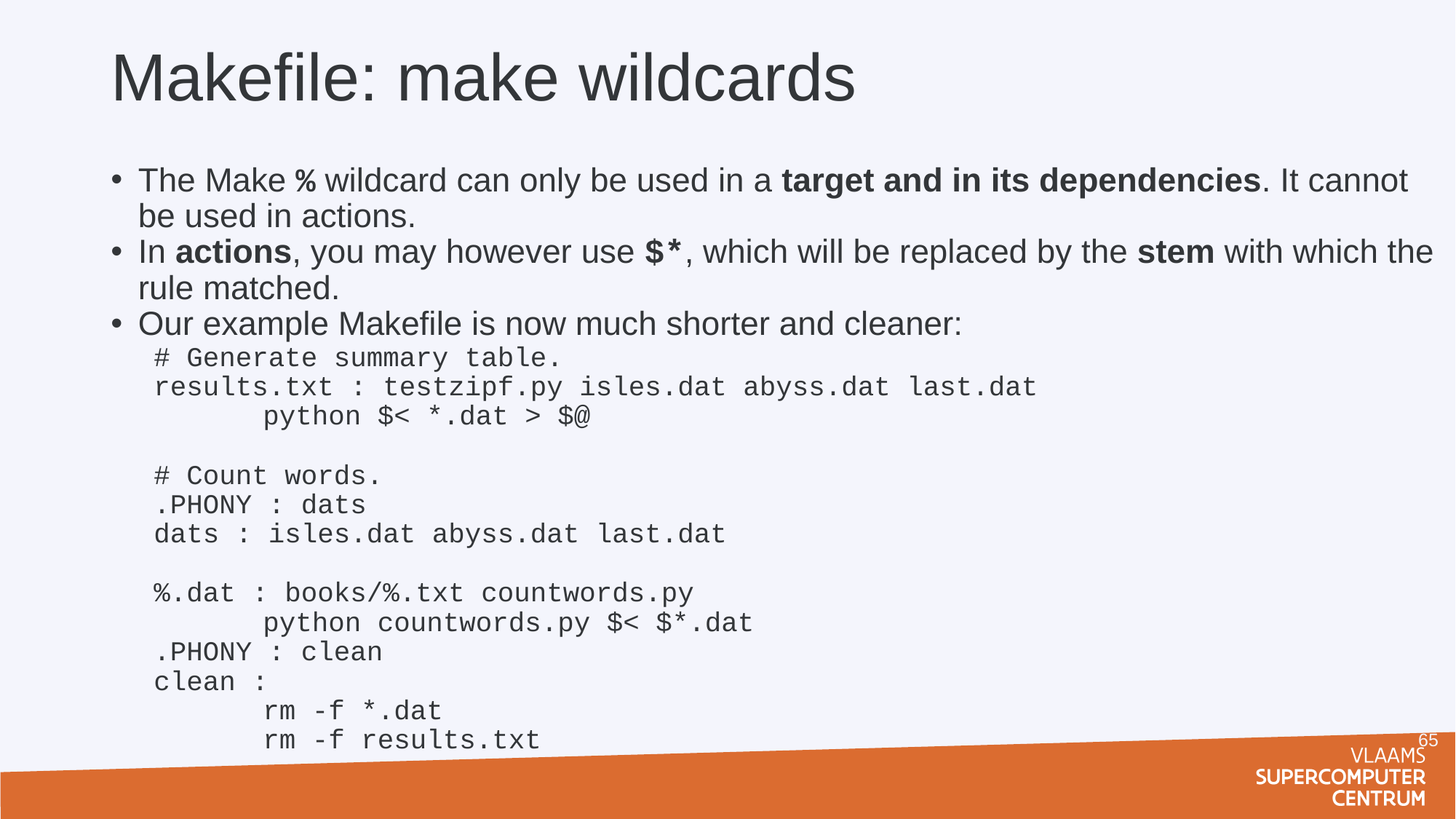

# Makefile: make wildcards
The Make % wildcard can only be used in a target and in its dependencies. It cannot be used in actions.
In actions, you may however use $*, which will be replaced by the stem with which the rule matched.
Our example Makefile is now much shorter and cleaner:
# Generate summary table.
results.txt : testzipf.py isles.dat abyss.dat last.dat
	python $< *.dat > $@

# Count words.
.PHONY : dats
dats : isles.dat abyss.dat last.dat

%.dat : books/%.txt countwords.py
	python countwords.py $< $*.dat
.PHONY : clean
clean :
	rm -f *.dat
	rm -f results.txt
65